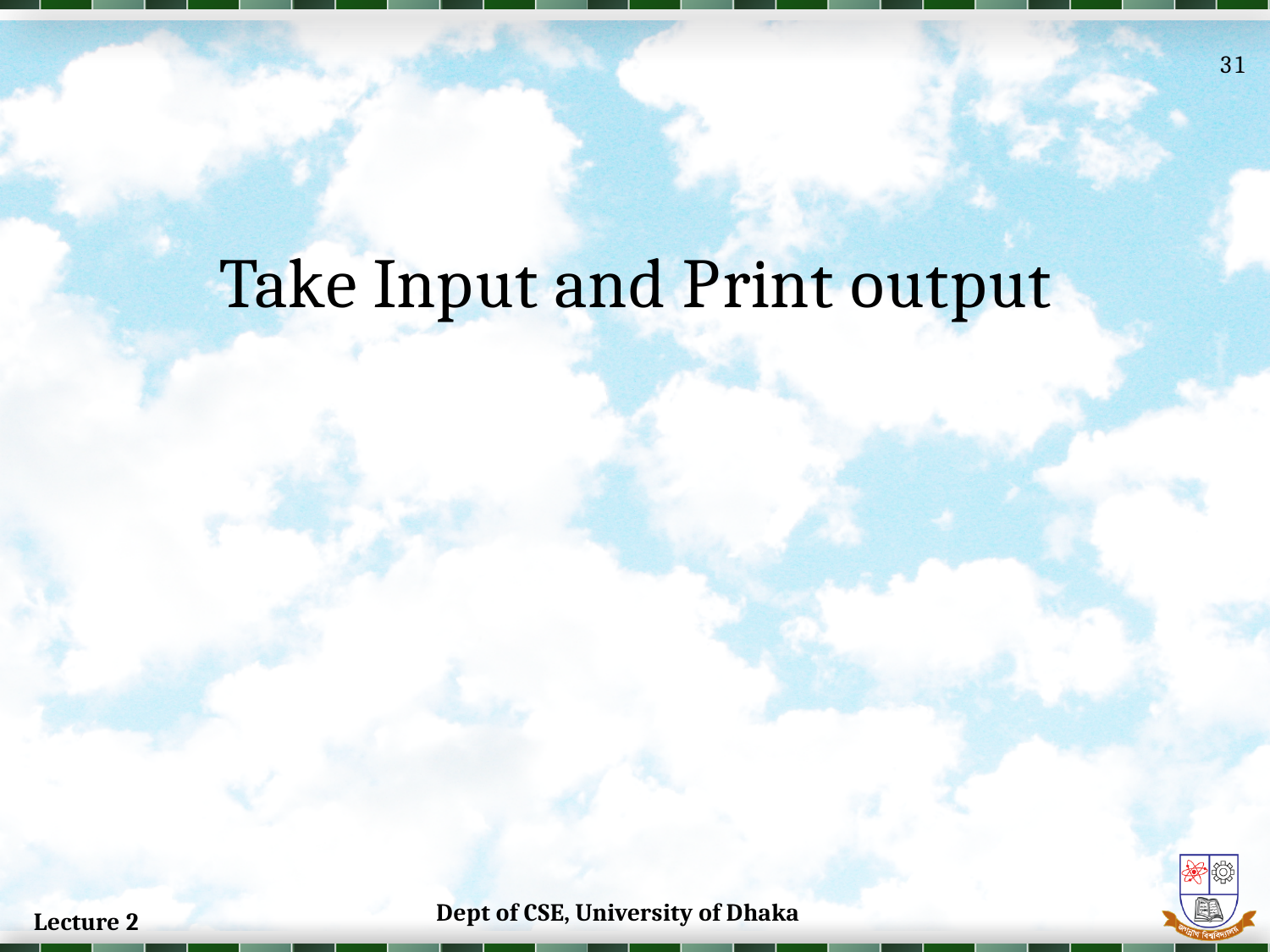

31
Take Input and Print output
31
Dept of CSE, University of Dhaka